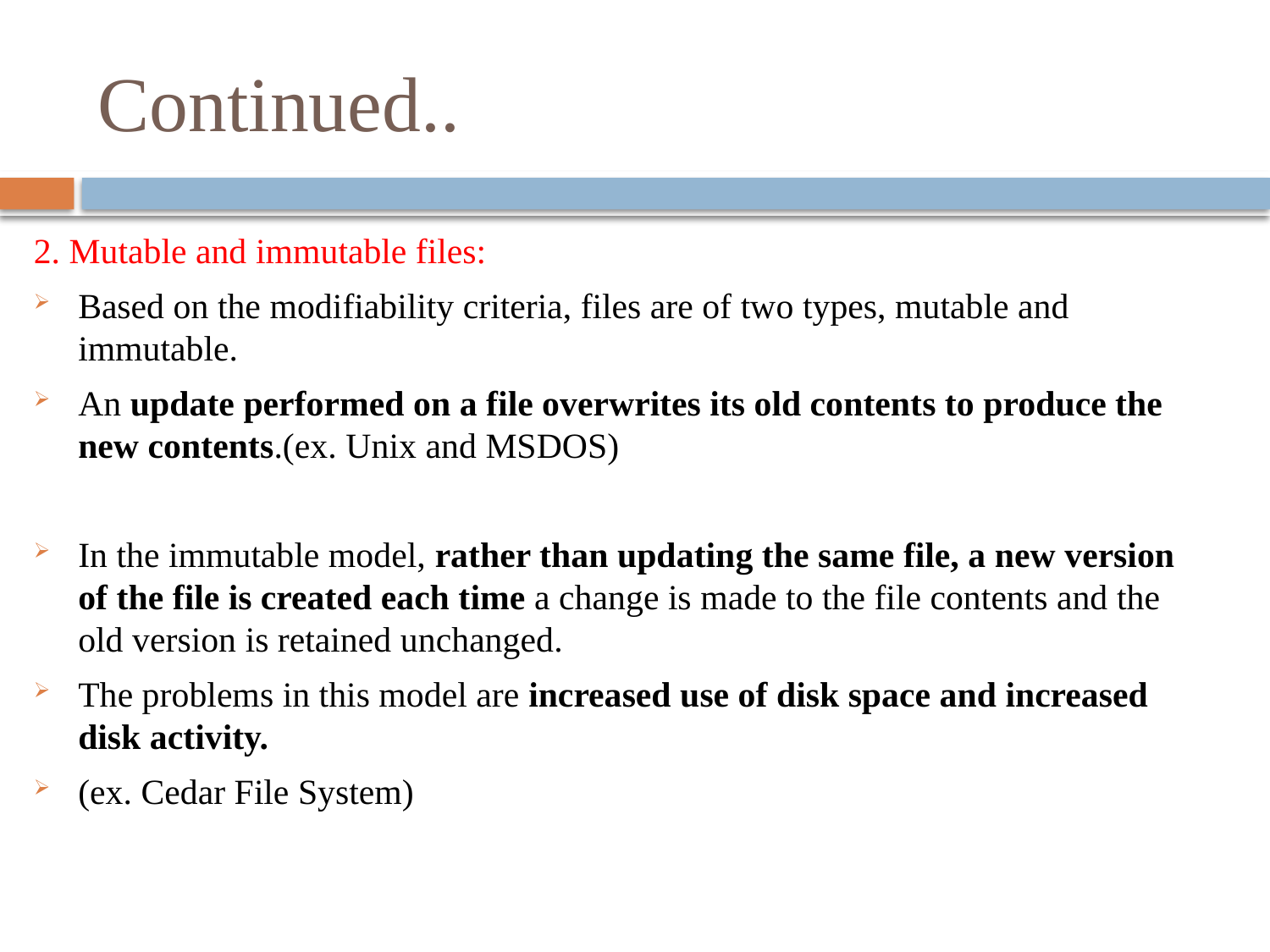

# Continued..
2. Mutable and immutable files:
Based on the modifiability criteria, files are of two types, mutable and immutable.
An update performed on a file overwrites its old contents to produce the new contents.(ex. Unix and MSDOS)

In the immutable model, rather than updating the same file, a new version of the file is created each time a change is made to the file contents and the old version is retained unchanged.
The problems in this model are increased use of disk space and increased disk activity.
(ex. Cedar File System)